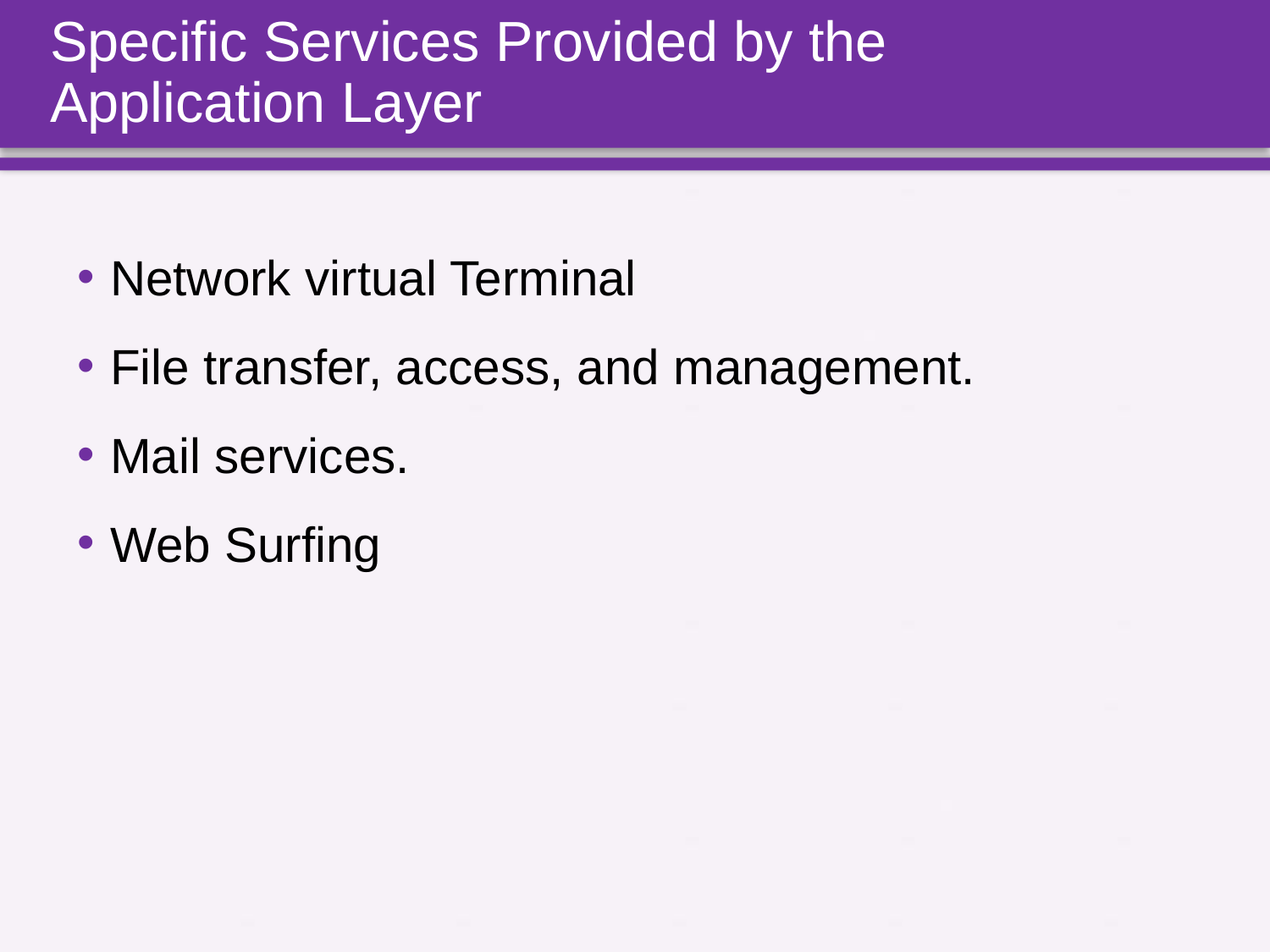

# Specific Services Provided by the Application Layer
Network virtual Terminal
File transfer, access, and management.
Mail services.
Web Surfing